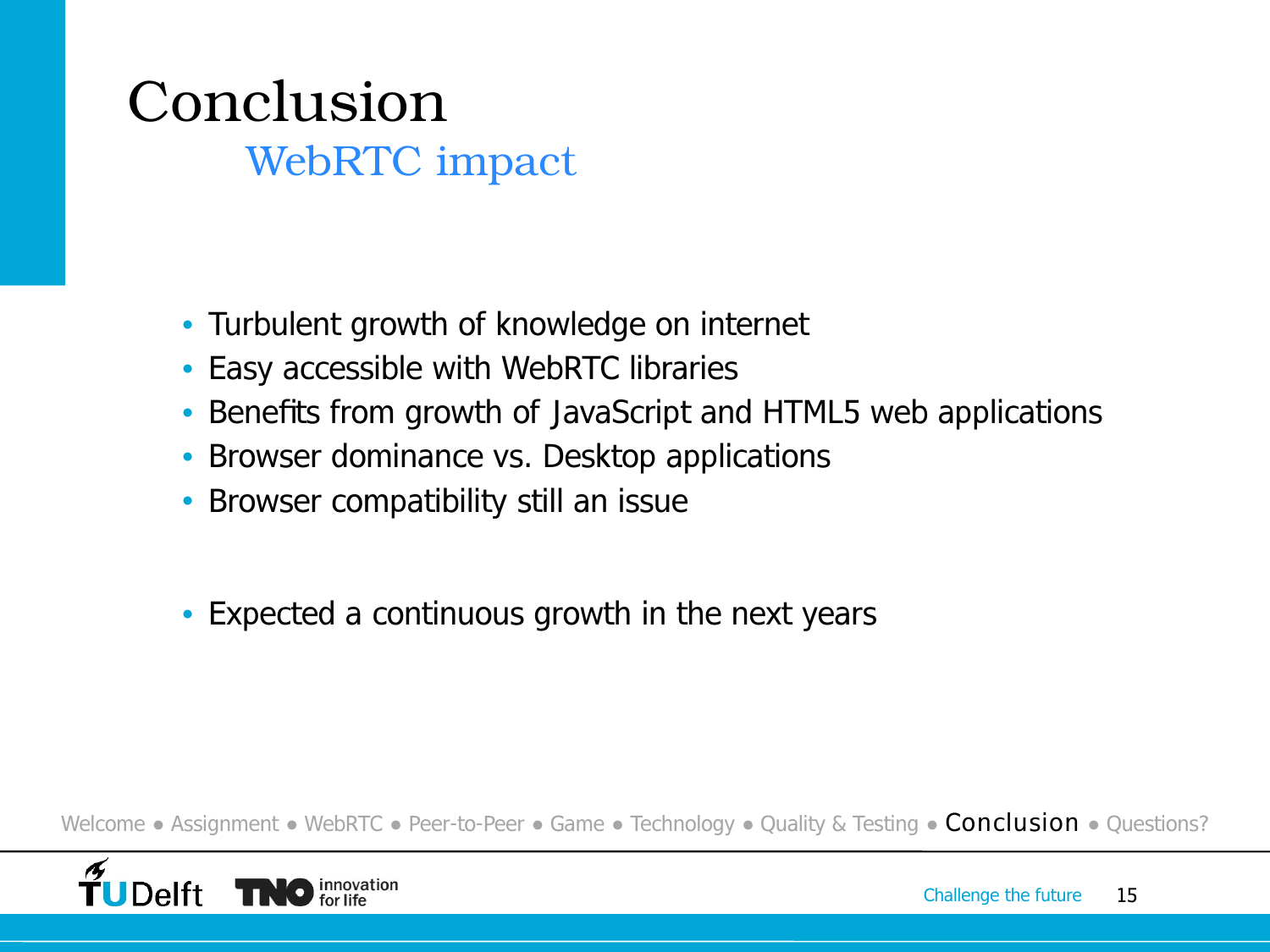

# Conclusion WebRTC impact

Turbulent growth of knowledge on internet
Easy accessible with WebRTC libraries
Benefits from growth of JavaScript and HTML5 web applications
Browser dominance vs. Desktop applications
Browser compatibility still an issue

Expected a continuous growth in the next years

Welcome ● Assignment ● WebRTC ● Peer-to-Peer ● Game ● Technology ● Quality & Testing ● Conclusion ● Questions?